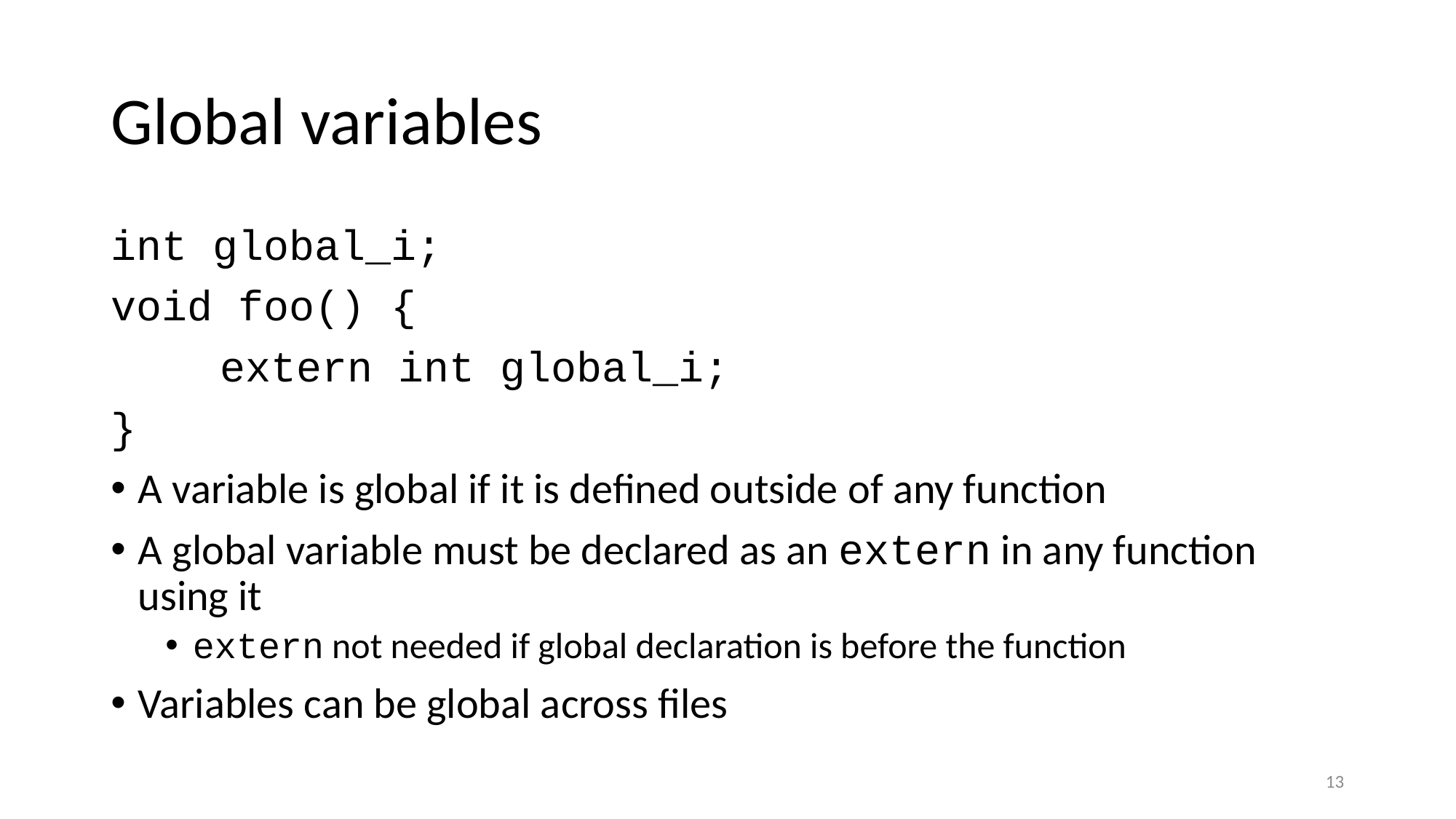

# Global variables
int global_i;
void foo() {
	extern int global_i;
}
A variable is global if it is defined outside of any function
A global variable must be declared as an extern in any function using it
extern not needed if global declaration is before the function
Variables can be global across files
13